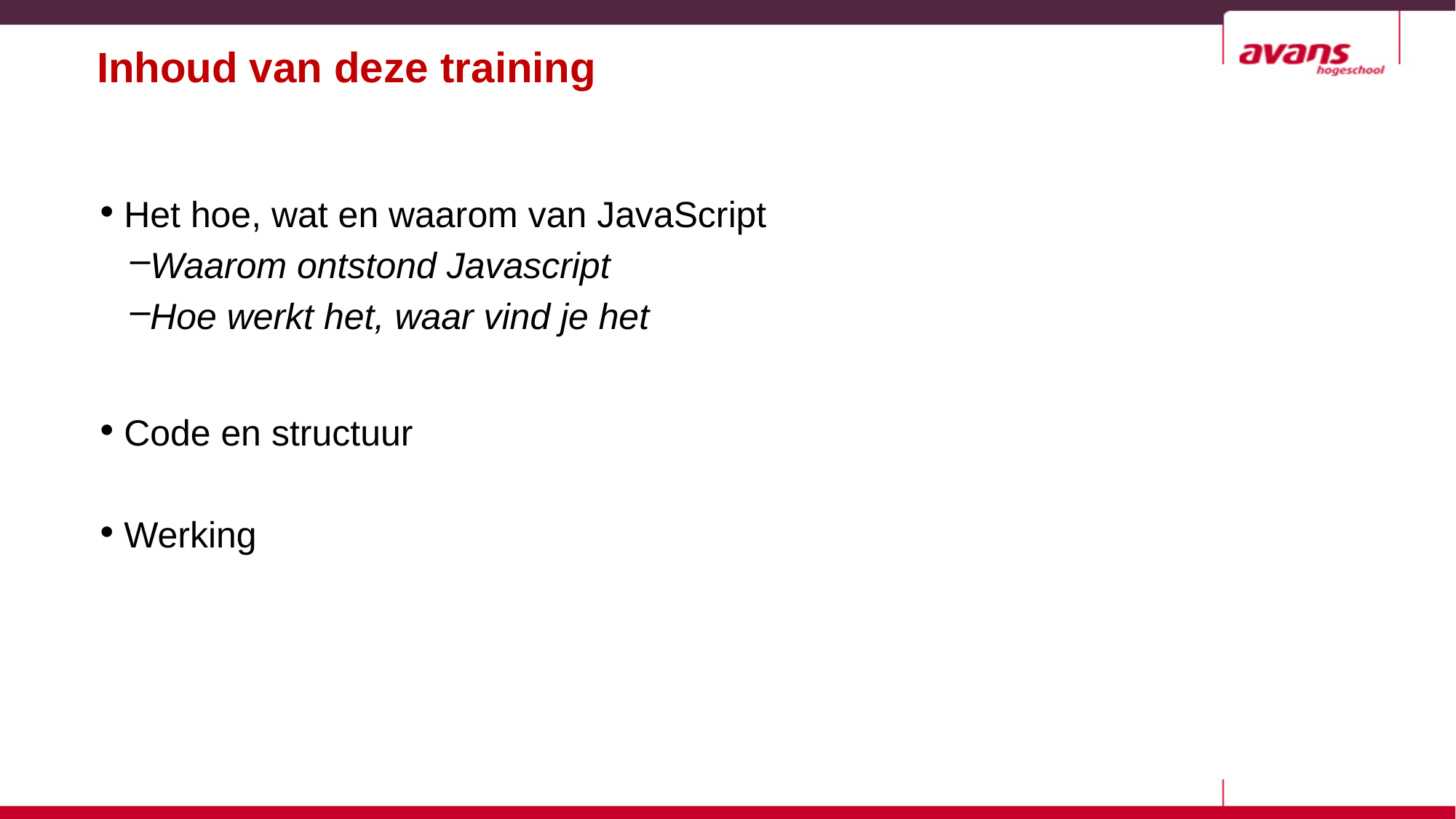

# Inhoud van deze training
Het hoe, wat en waarom van JavaScript
Waarom ontstond Javascript
Hoe werkt het, waar vind je het

Code en structuur

Werking